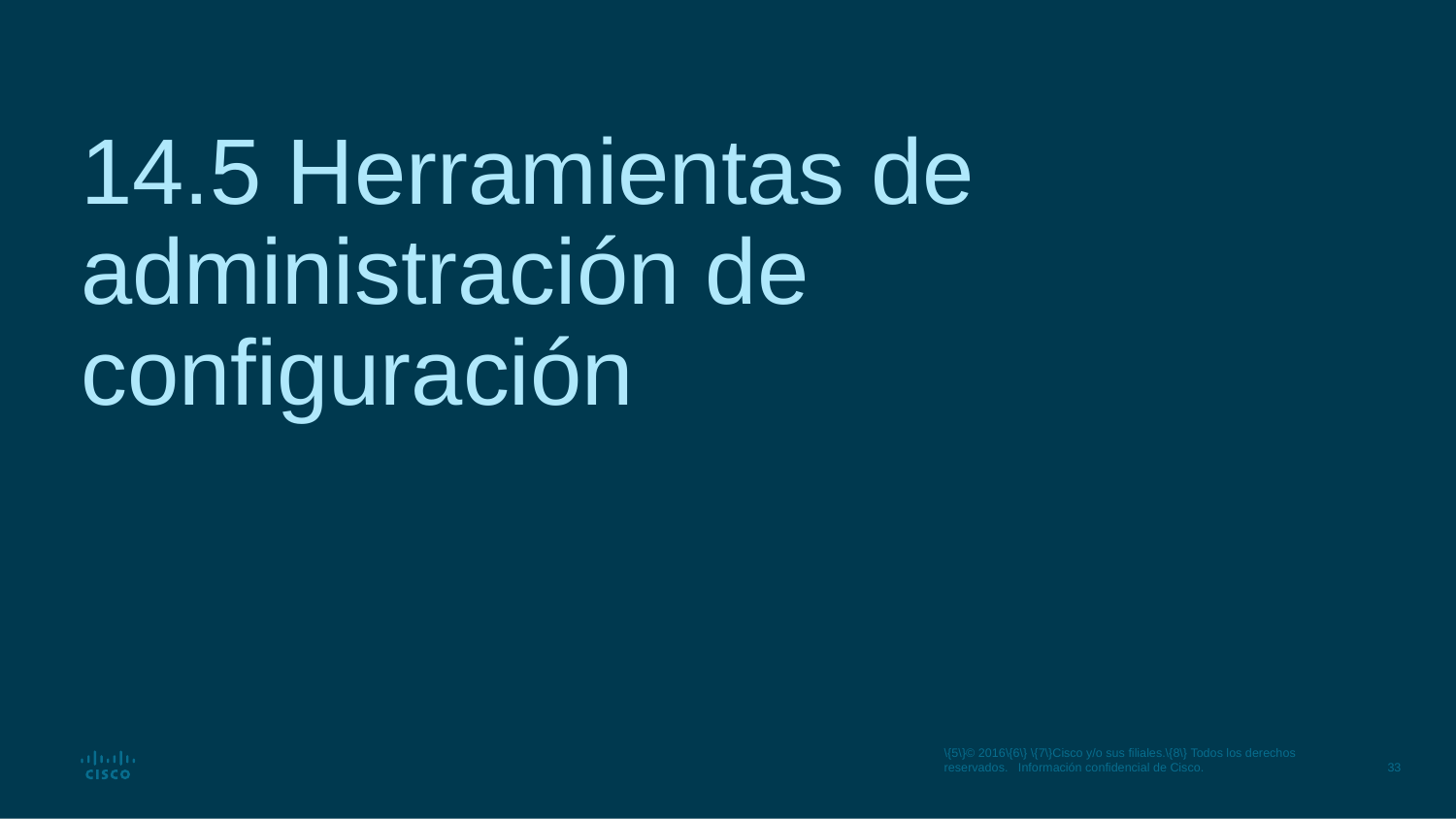

# 14.5 Herramientas de administración de configuración